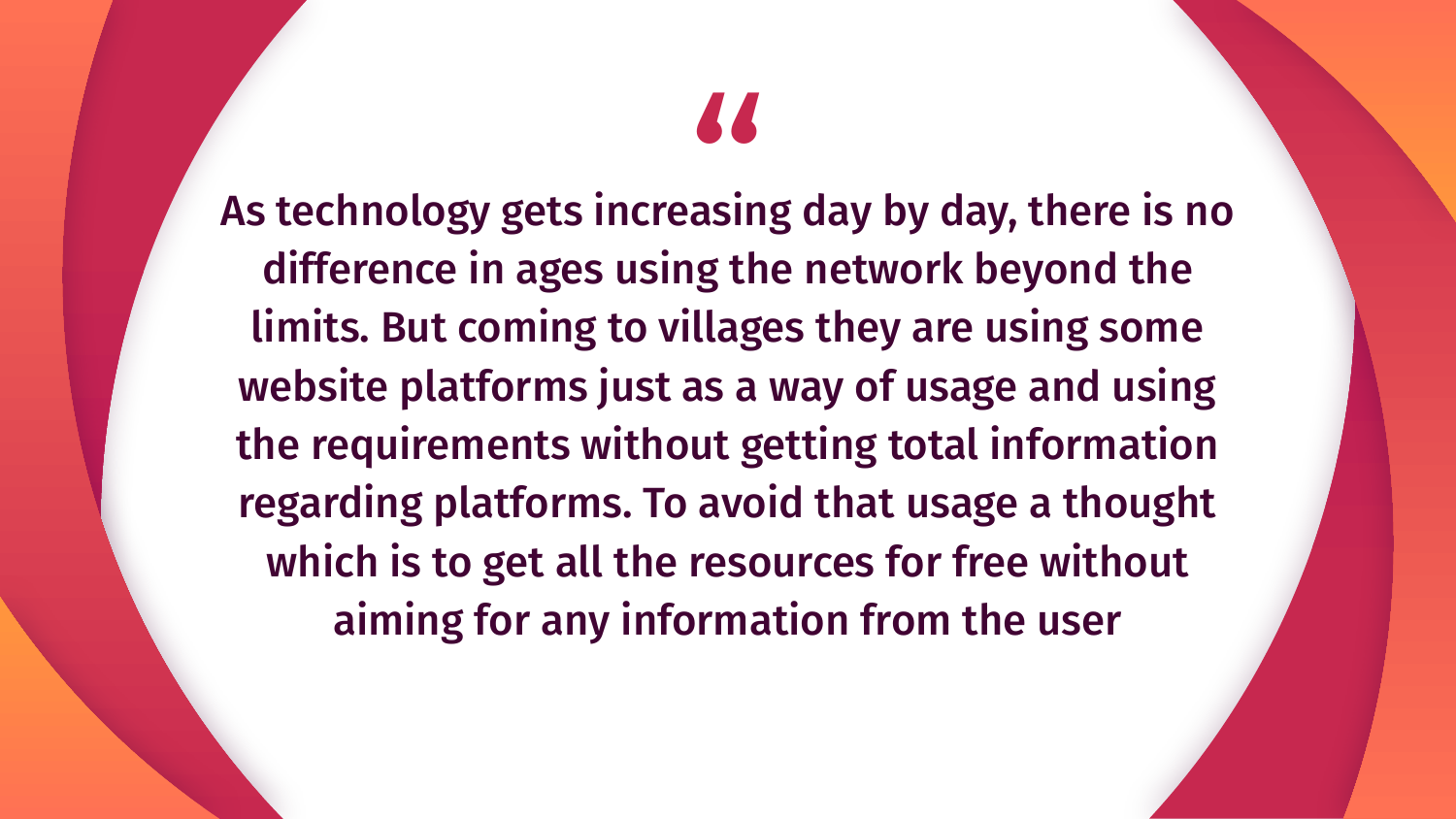

As technology gets increasing day by day, there is no difference in ages using the network beyond the limits. But coming to villages they are using some website platforms just as a way of usage and using the requirements without getting total information regarding platforms. To avoid that usage a thought which is to get all the resources for free without aiming for any information from the user
5